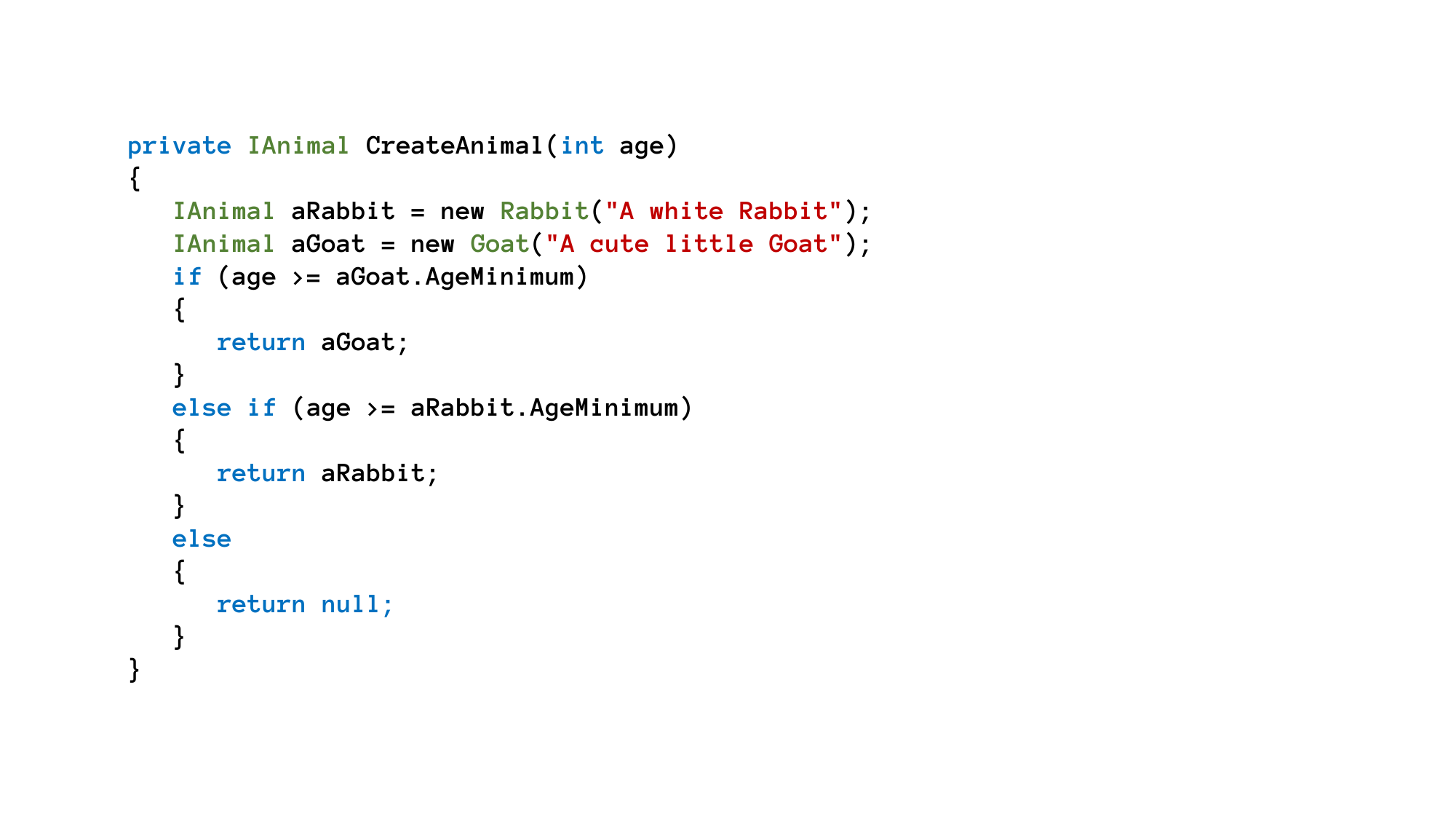

private IAnimal CreateAnimal(int age)
{
   IAnimal aRabbit = new Rabbit("A white Rabbit");
   IAnimal aGoat = new Goat("A cute little Goat");
   if (age >= aGoat.AgeMinimum)
   {
      return aGoat;
   }
   else if (age >= aRabbit.AgeMinimum)
   {
      return aRabbit;
   }
   else
   {
      return null;
   }
}